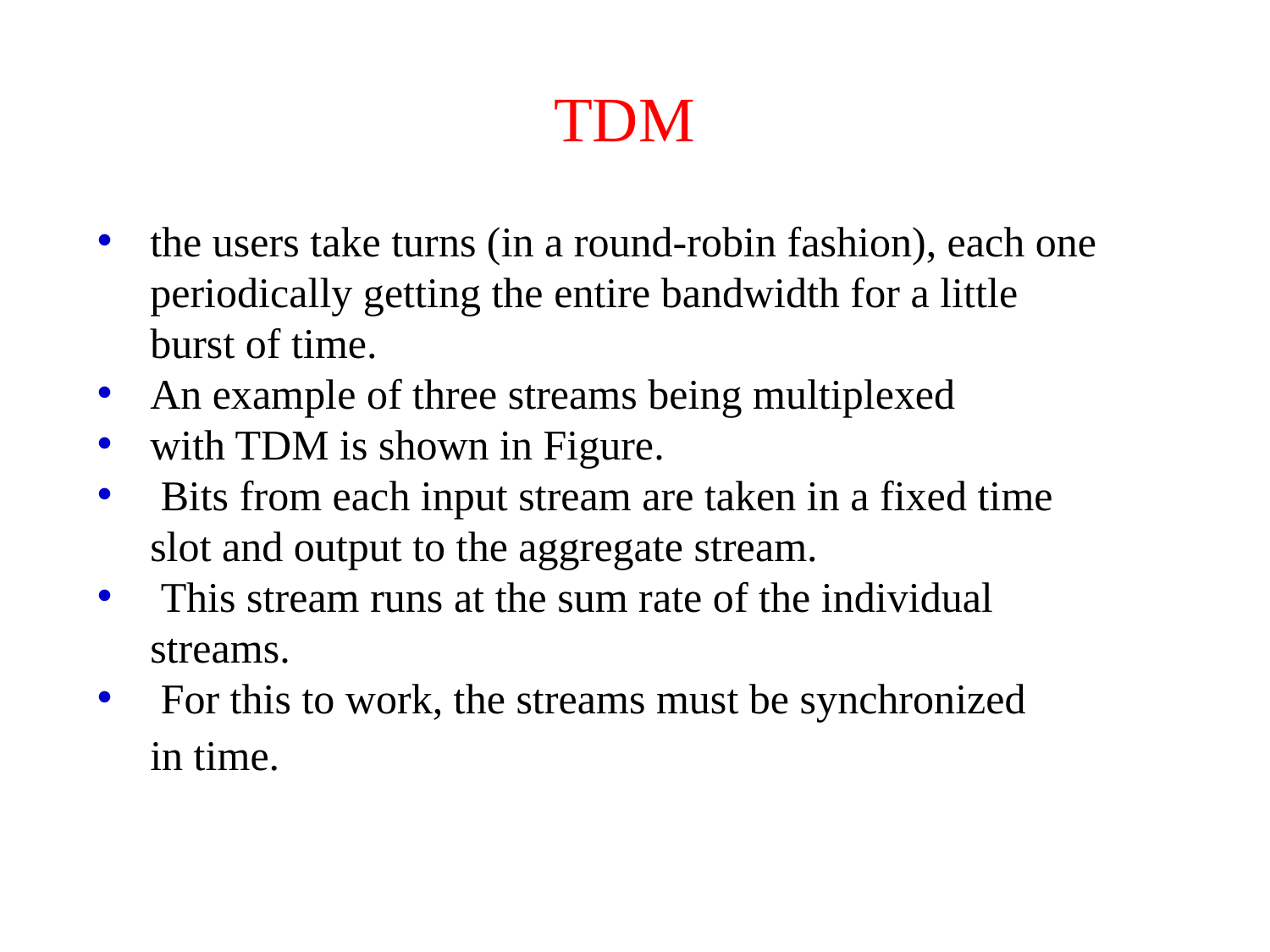

# TDM
the users take turns (in a round-robin fashion), each one periodically getting the entire bandwidth for a little burst of time.
An example of three streams being multiplexed
with TDM is shown in Figure.
 Bits from each input stream are taken in a fixed time slot and output to the aggregate stream.
 This stream runs at the sum rate of the individual streams.
 For this to work, the streams must be synchronized
in time.